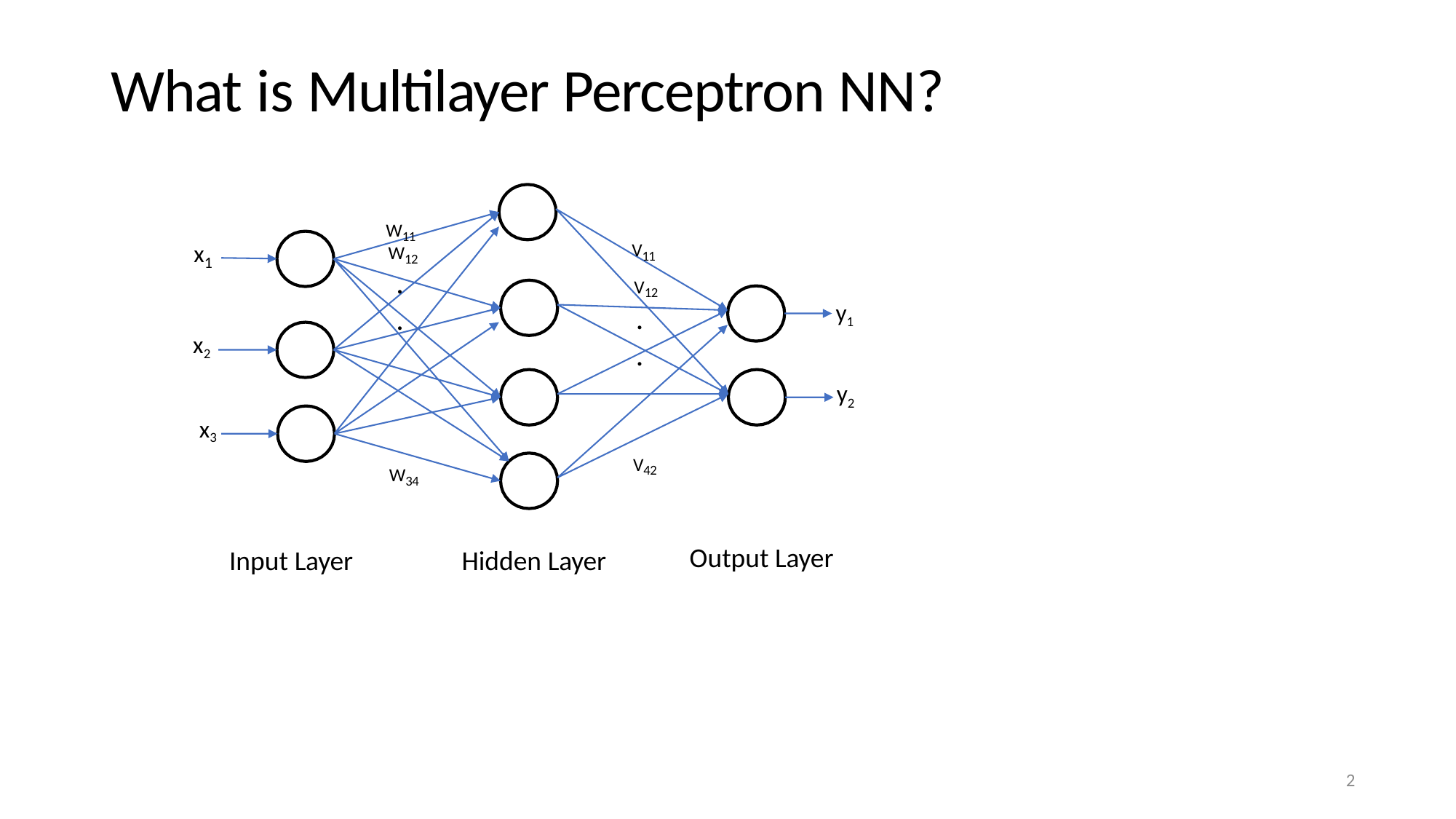

2
# What is Multilayer Perceptron NN?

W11
V11
V12
.
.
x
W12
.
.
1
y1
x2
y2
x3
V42
W34
Output Layer
Input Layer
Hidden Layer